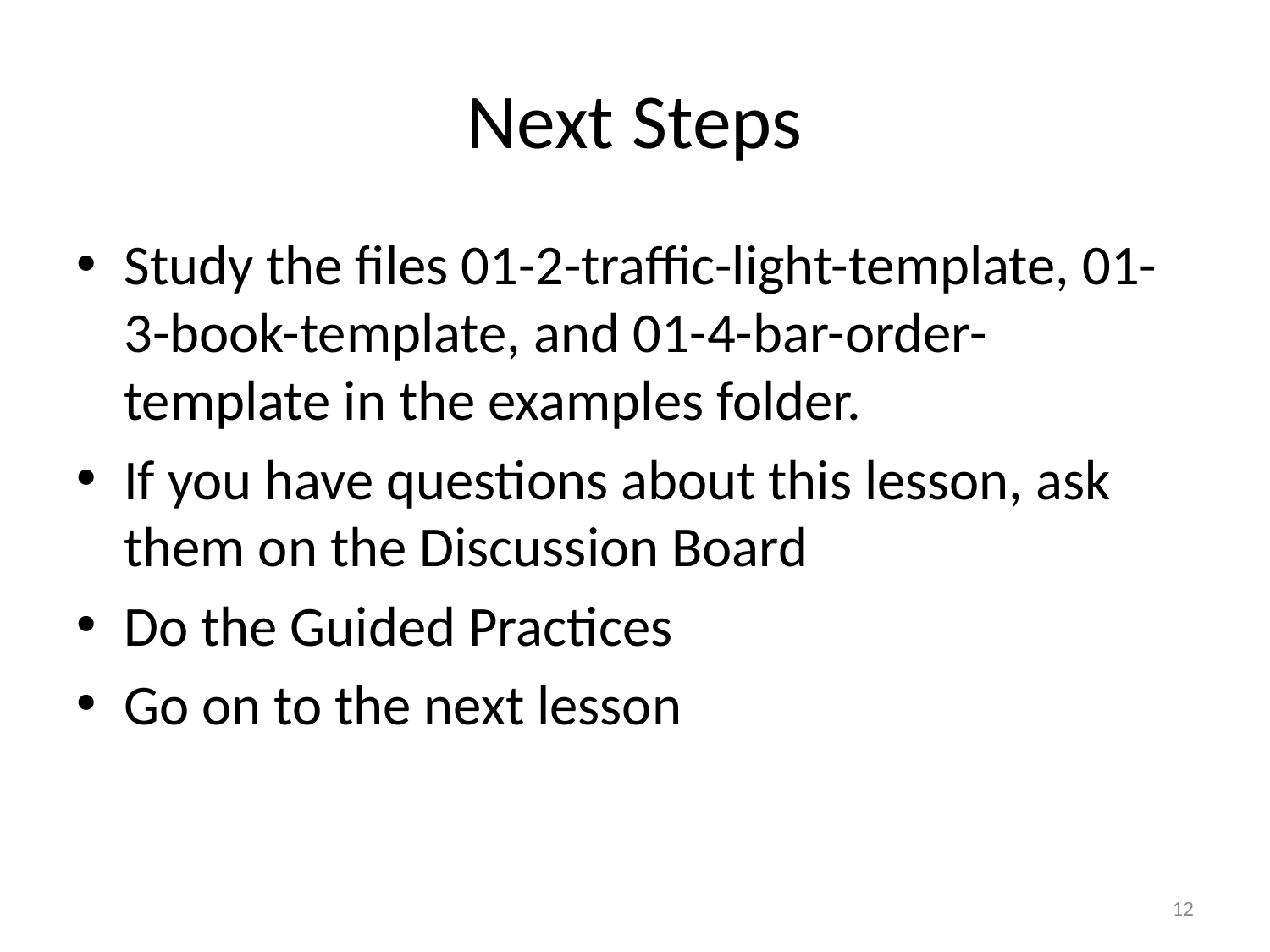

# Next Steps
Study the files 01-2-traffic-light-template, 01-3-book-template, and 01-4-bar-order-template in the examples folder.
If you have questions about this lesson, ask them on the Discussion Board
Do the Guided Practices
Go on to the next lesson
12